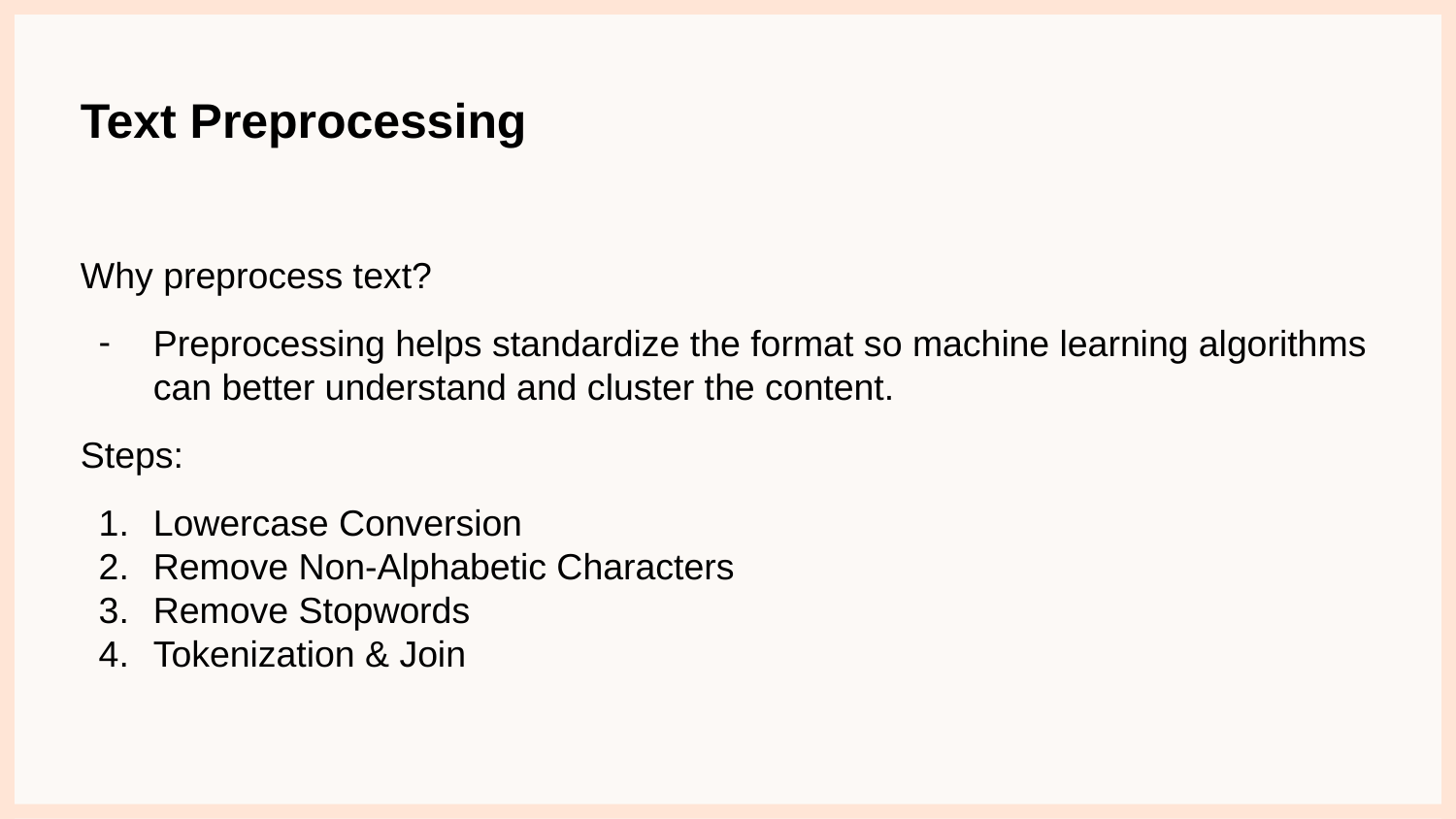

# Text Preprocessing
Why preprocess text?
Preprocessing helps standardize the format so machine learning algorithms can better understand and cluster the content.
Steps:
Lowercase Conversion
Remove Non-Alphabetic Characters
Remove Stopwords
Tokenization & Join